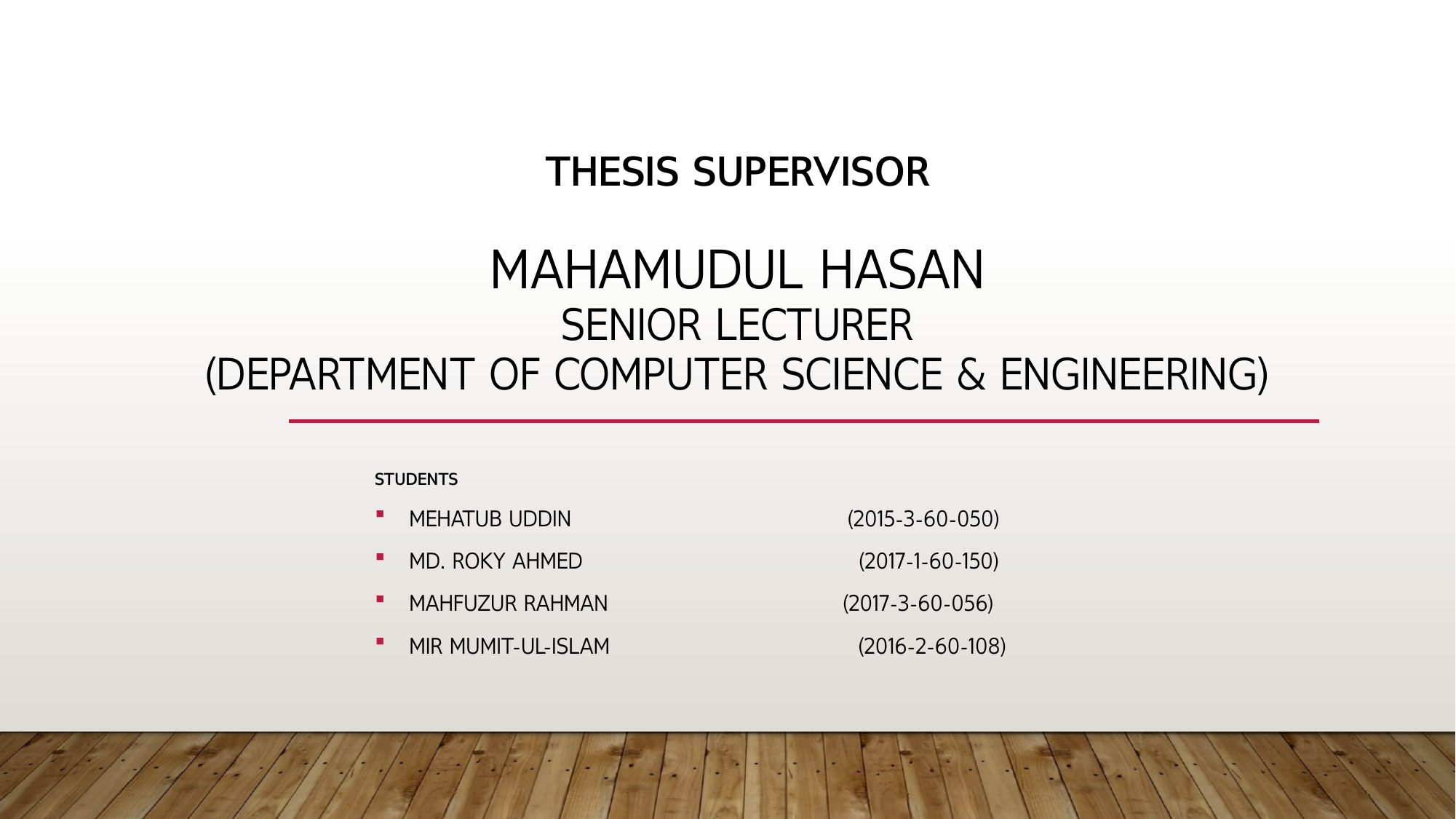

# Thesis Supervisor Mahamudul Hasan senior lecturer (Department of Computer Science & Engineering)
Students
Mehatub Uddin                                        (2015-3-60-050)
Md. Roky Ahmed                                        (2017-1-60-150)
Mahfuzur Rahman                                  (2017-3-60-056)
Mir Mumit-Ul-Islam                                    (2016-2-60-108)